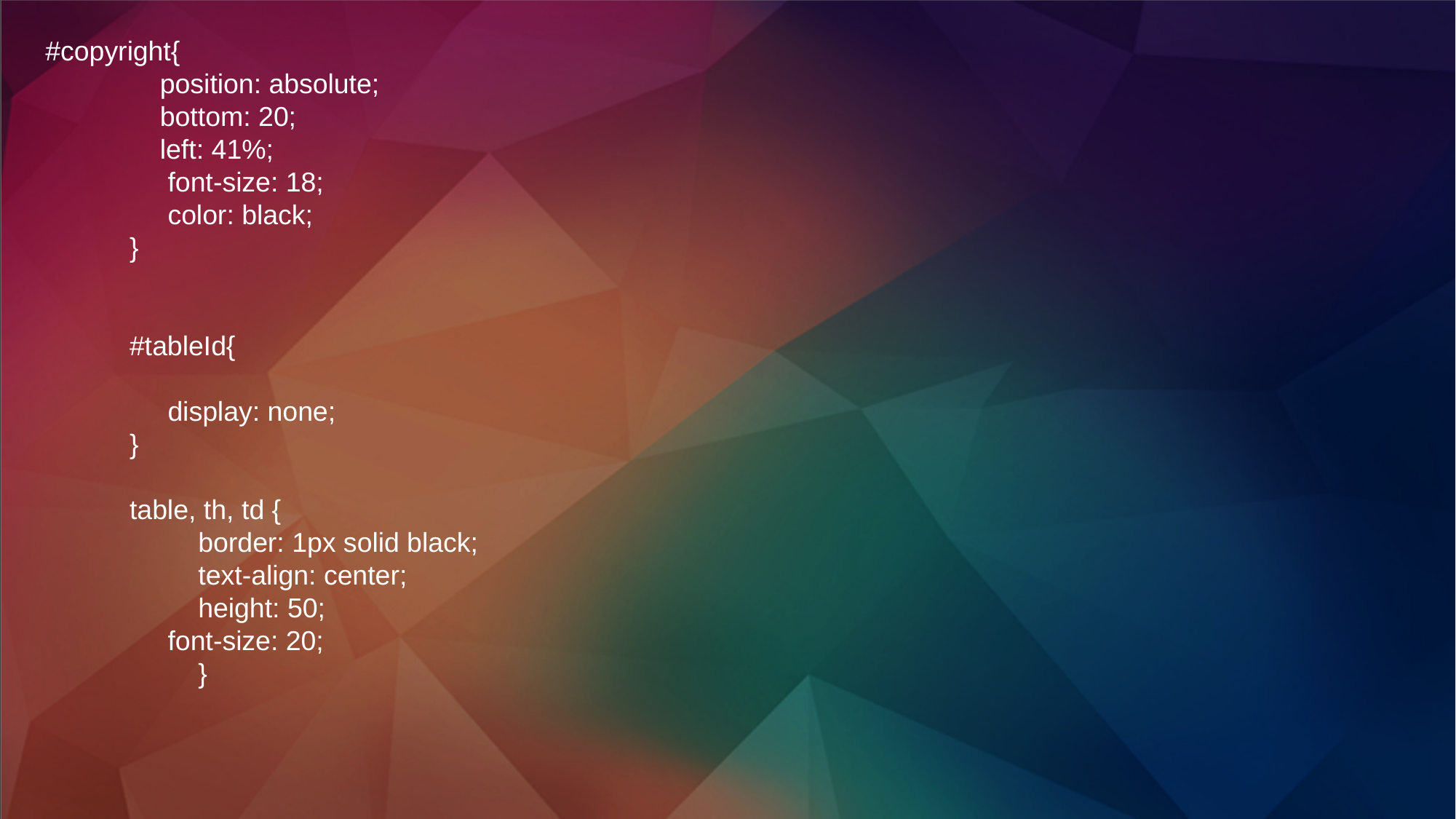

#copyright{
               position: absolute;
               bottom: 20;
               left: 41%;
                font-size: 18;
                color: black;
           }

           #tableId{

                display: none;
           }

           table, th, td {
                    border: 1px solid black;
                    text-align: center;
                    height: 50;
                font-size: 20;
                    }